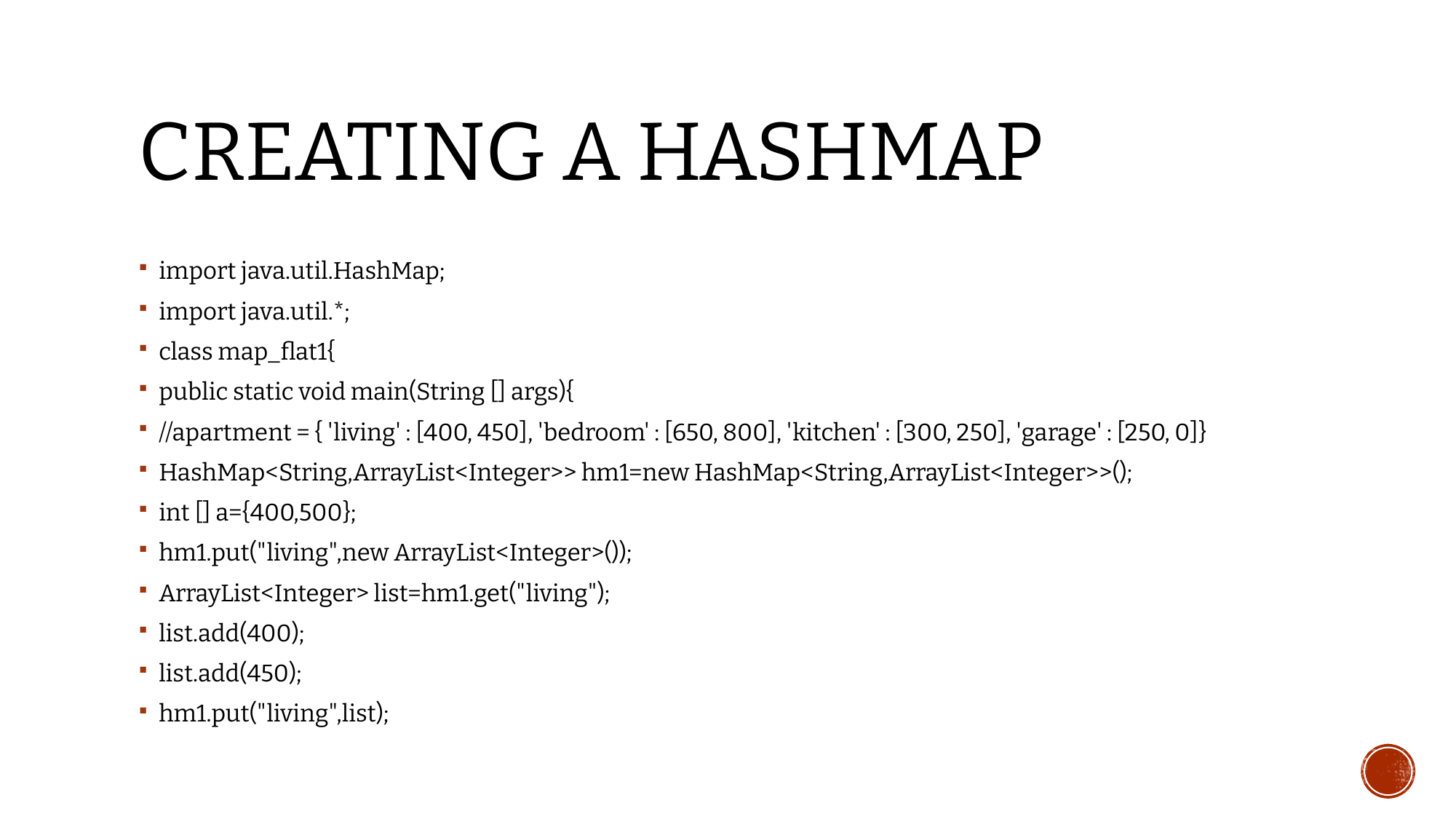

# Creating a HashMap
import java.util.HashMap;
import java.util.*;
class map_flat1{
public static void main(String [] args){
//apartment = { 'living' : [400, 450], 'bedroom' : [650, 800], 'kitchen' : [300, 250], 'garage' : [250, 0]}
HashMap<String,ArrayList<Integer>> hm1=new HashMap<String,ArrayList<Integer>>();
int [] a={400,500};
hm1.put("living",new ArrayList<Integer>());
ArrayList<Integer> list=hm1.get("living");
list.add(400);
list.add(450);
hm1.put("living",list);